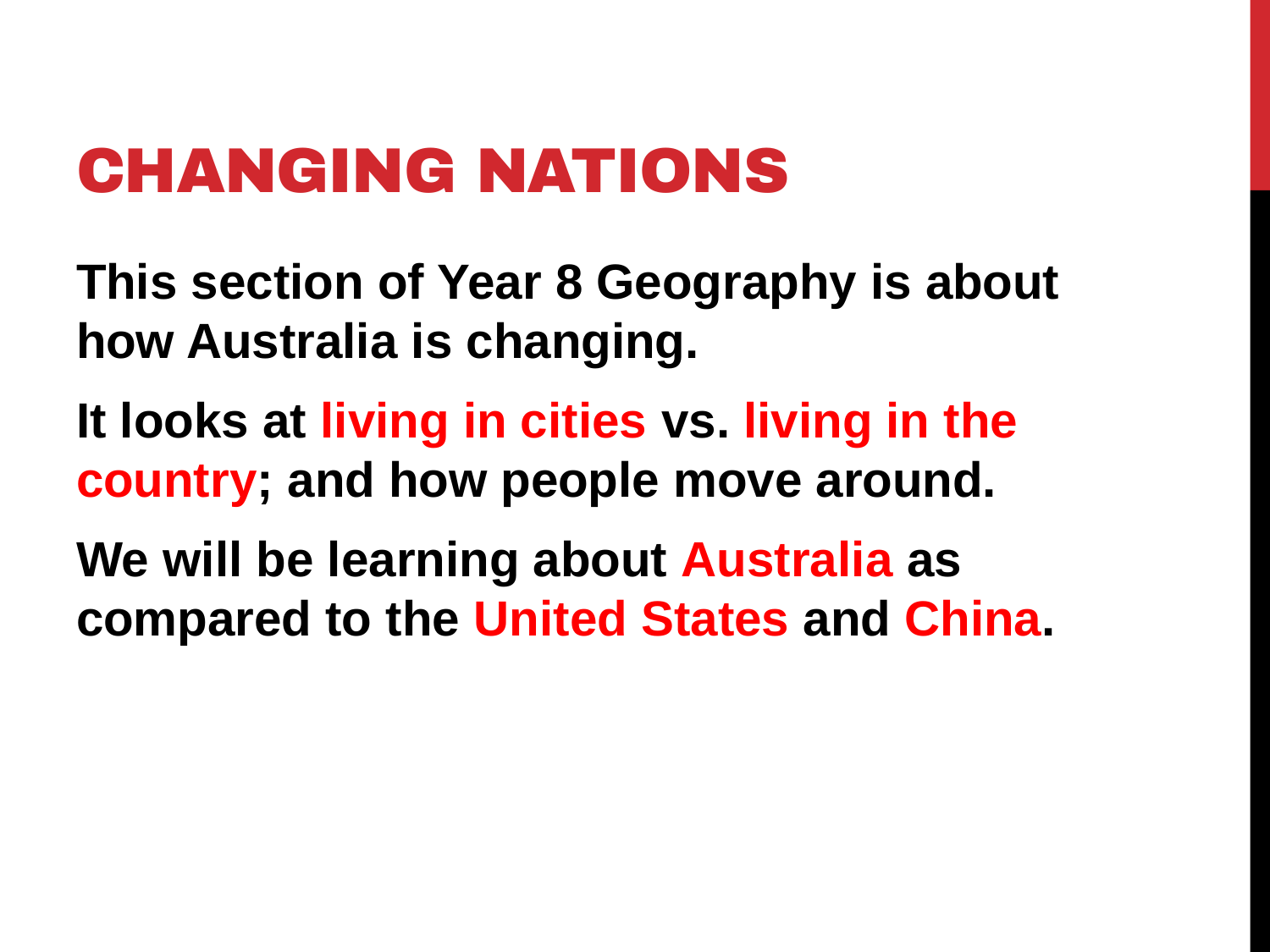

# CHANGING NATIONS
This section of Year 8 Geography is about how Australia is changing.
It looks at living in cities vs. living in the country; and how people move around.
We will be learning about Australia as compared to the United States and China.